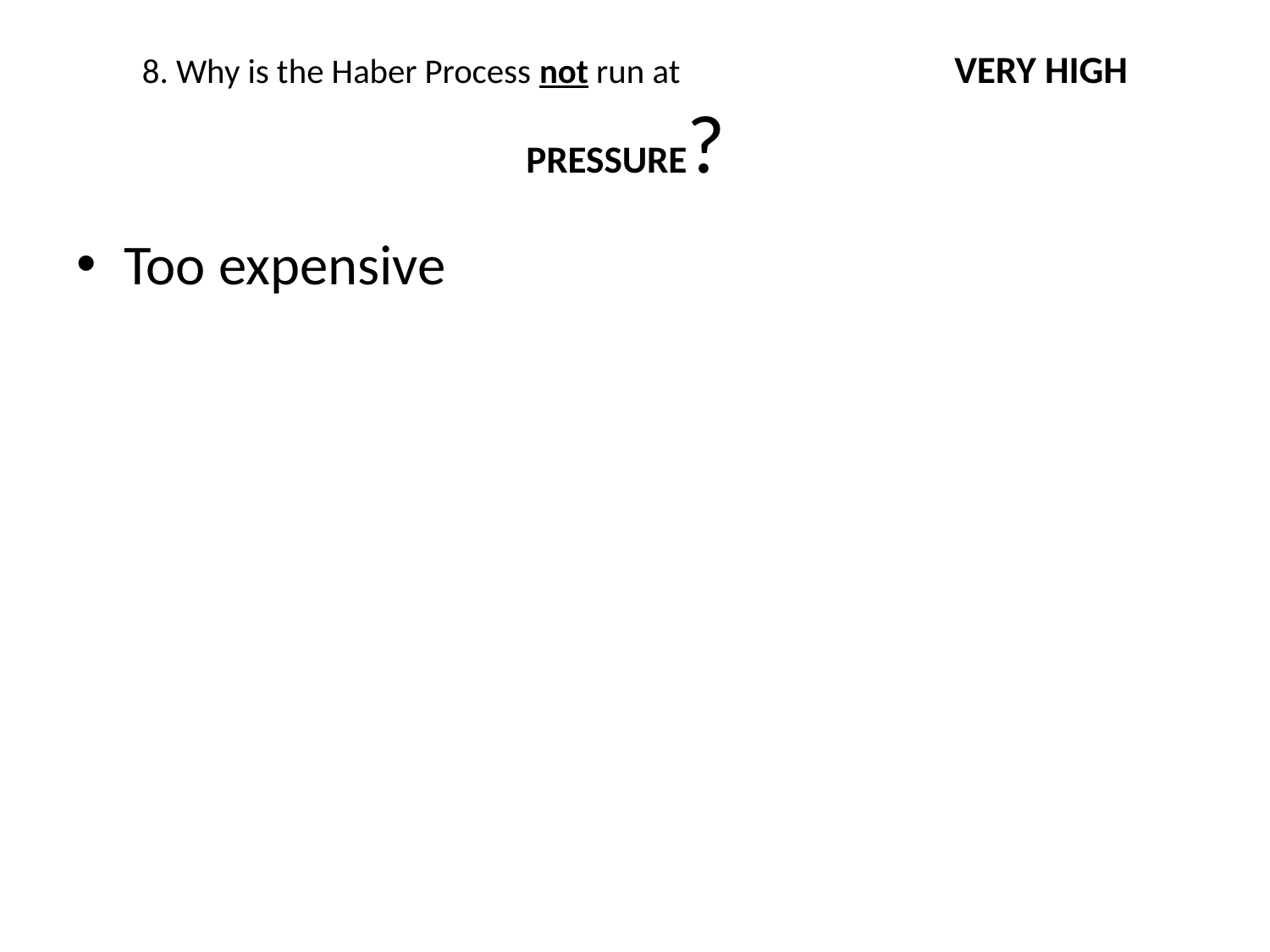

# 8. Why is the Haber Process not run at                                   VERY HIGH PRESSURE?
Too expensive